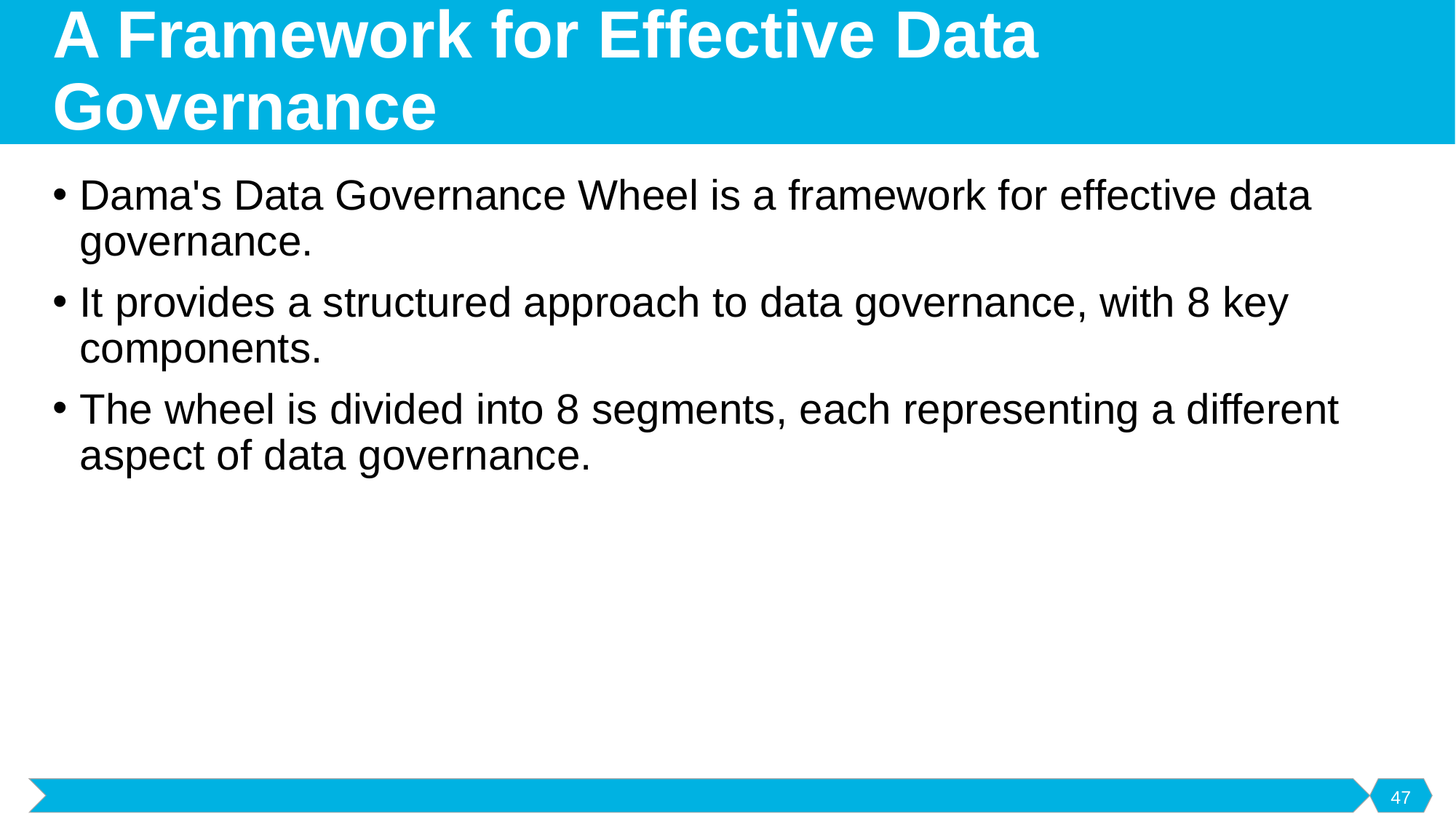

# A Framework for Effective Data Governance
Dama's Data Governance Wheel is a framework for effective data governance.
It provides a structured approach to data governance, with 8 key components.
The wheel is divided into 8 segments, each representing a different aspect of data governance.

47